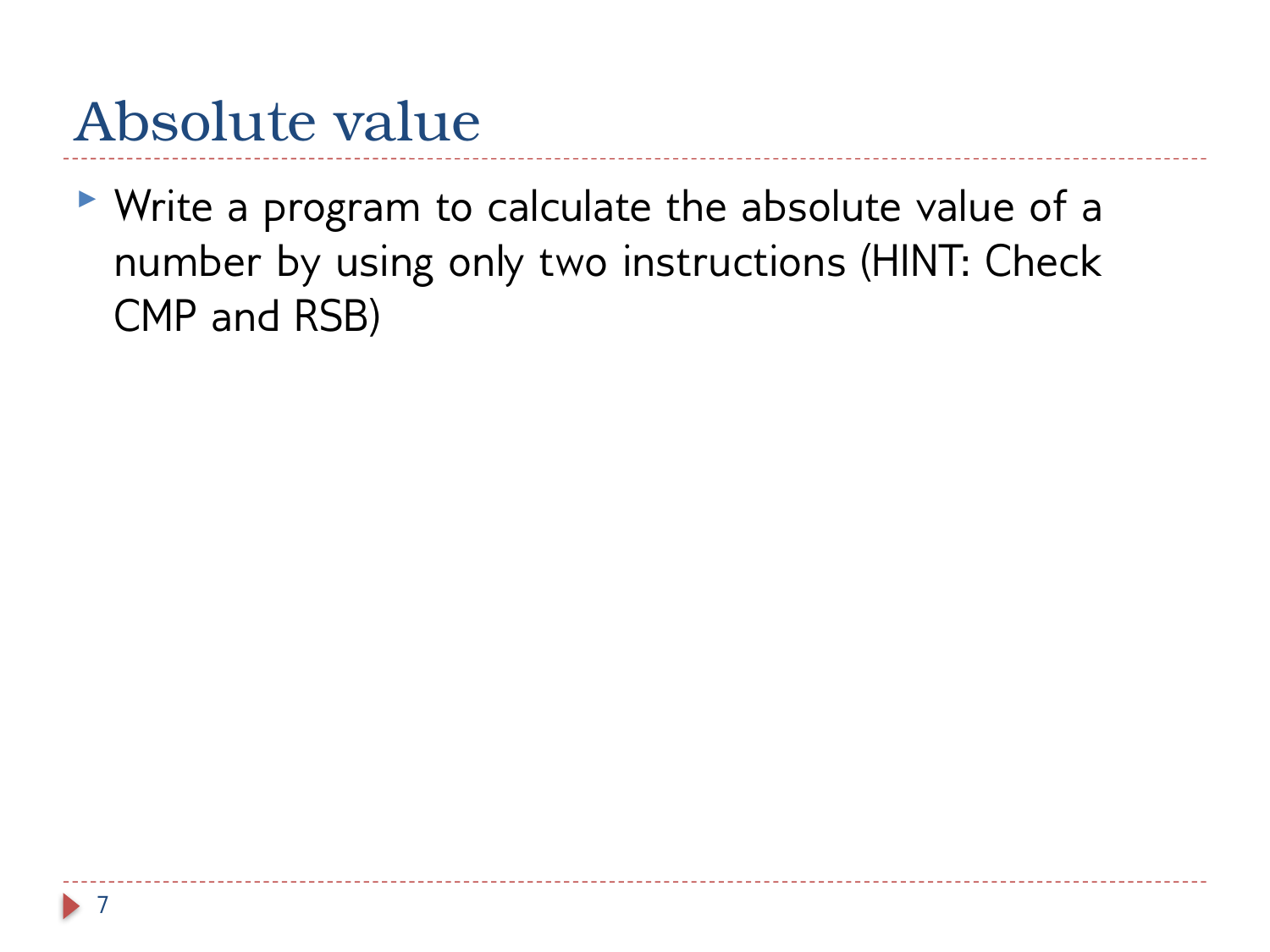

# Absolute value
Write a program to calculate the absolute value of a number by using only two instructions (HINT: Check CMP and RSB)
7